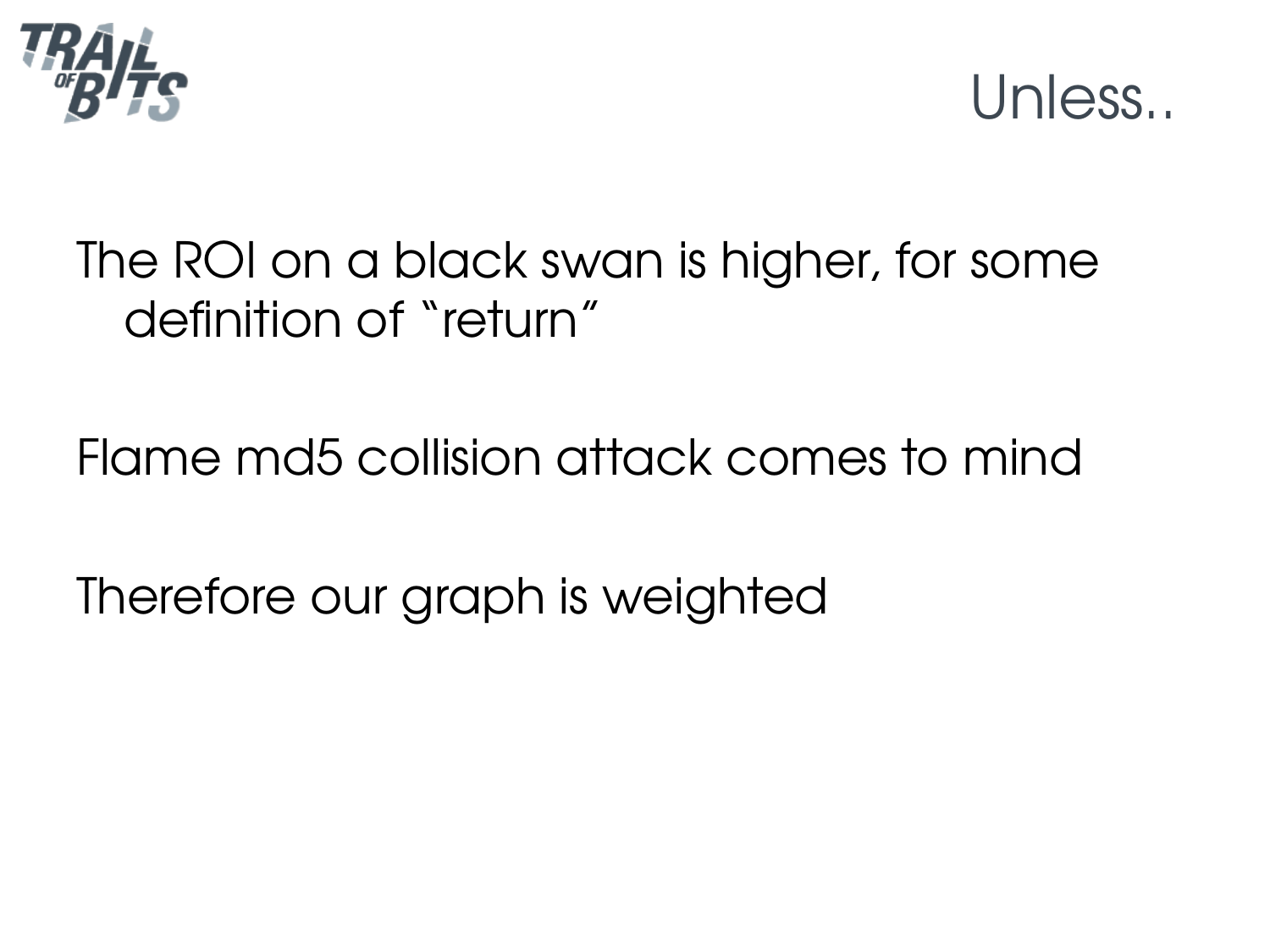

# Unless..
The ROI on a black swan is higher, for some definition of “return”

Flame md5 collision attack comes to mind

Therefore our graph is weighted